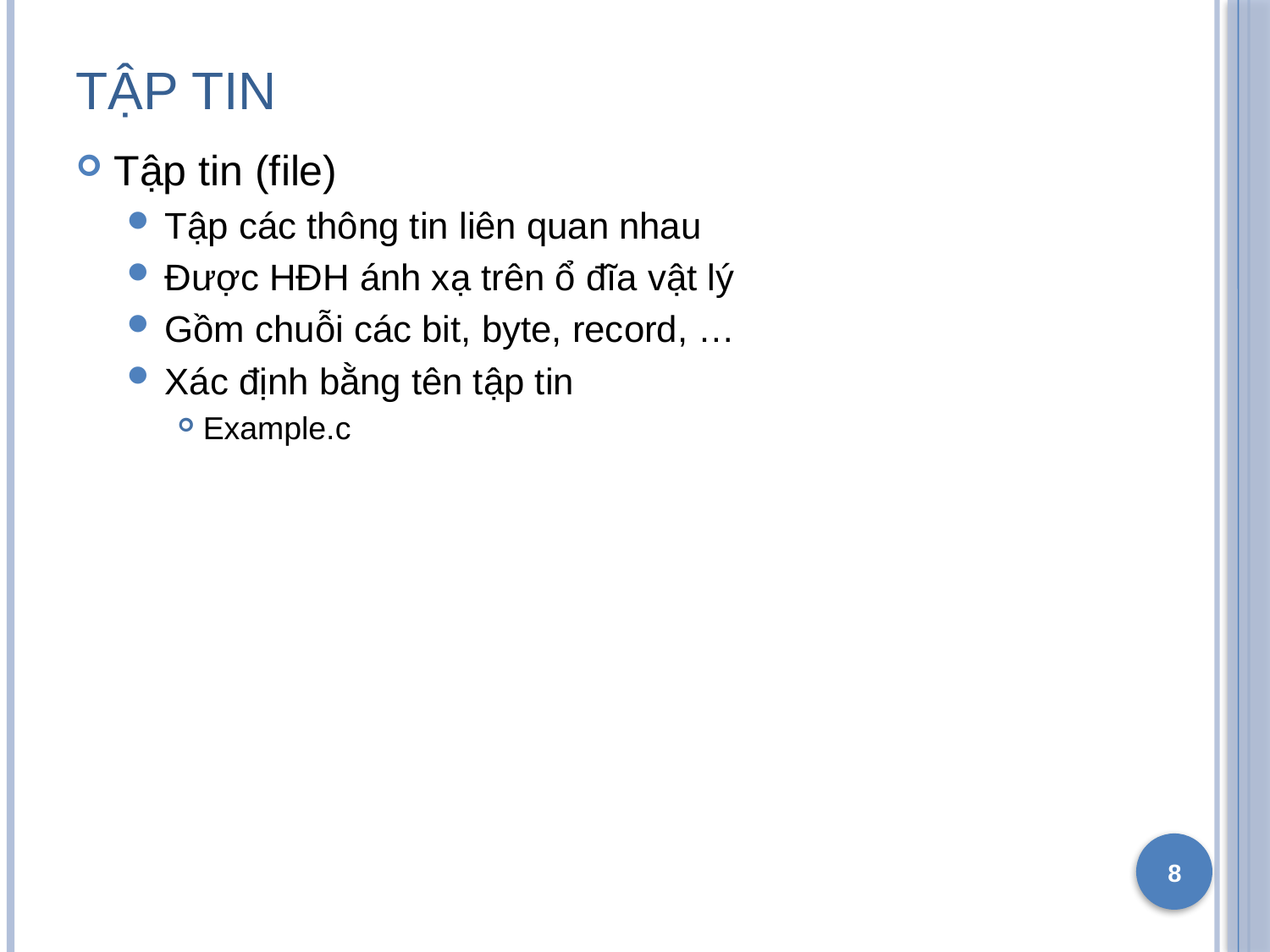

# Tập tin
Tập tin (file)
Tập các thông tin liên quan nhau
Được HĐH ánh xạ trên ổ đĩa vật lý
Gồm chuỗi các bit, byte, record, …
Xác định bằng tên tập tin
Example.c

8